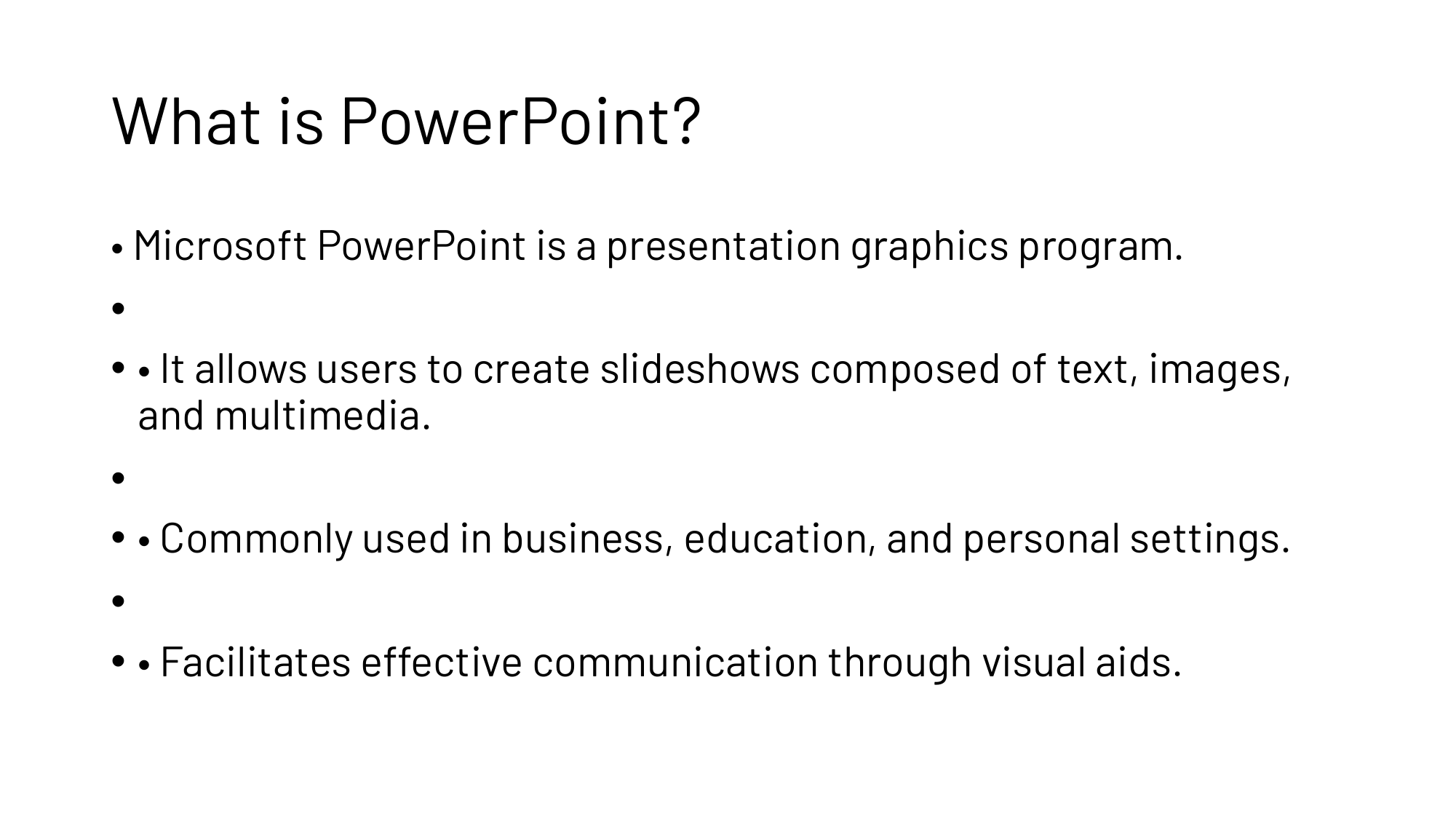

# What is PowerPoint?
• Microsoft PowerPoint is a presentation graphics program.

• It allows users to create slideshows composed of text, images, and multimedia.

• Commonly used in business, education, and personal settings.

• Facilitates effective communication through visual aids.